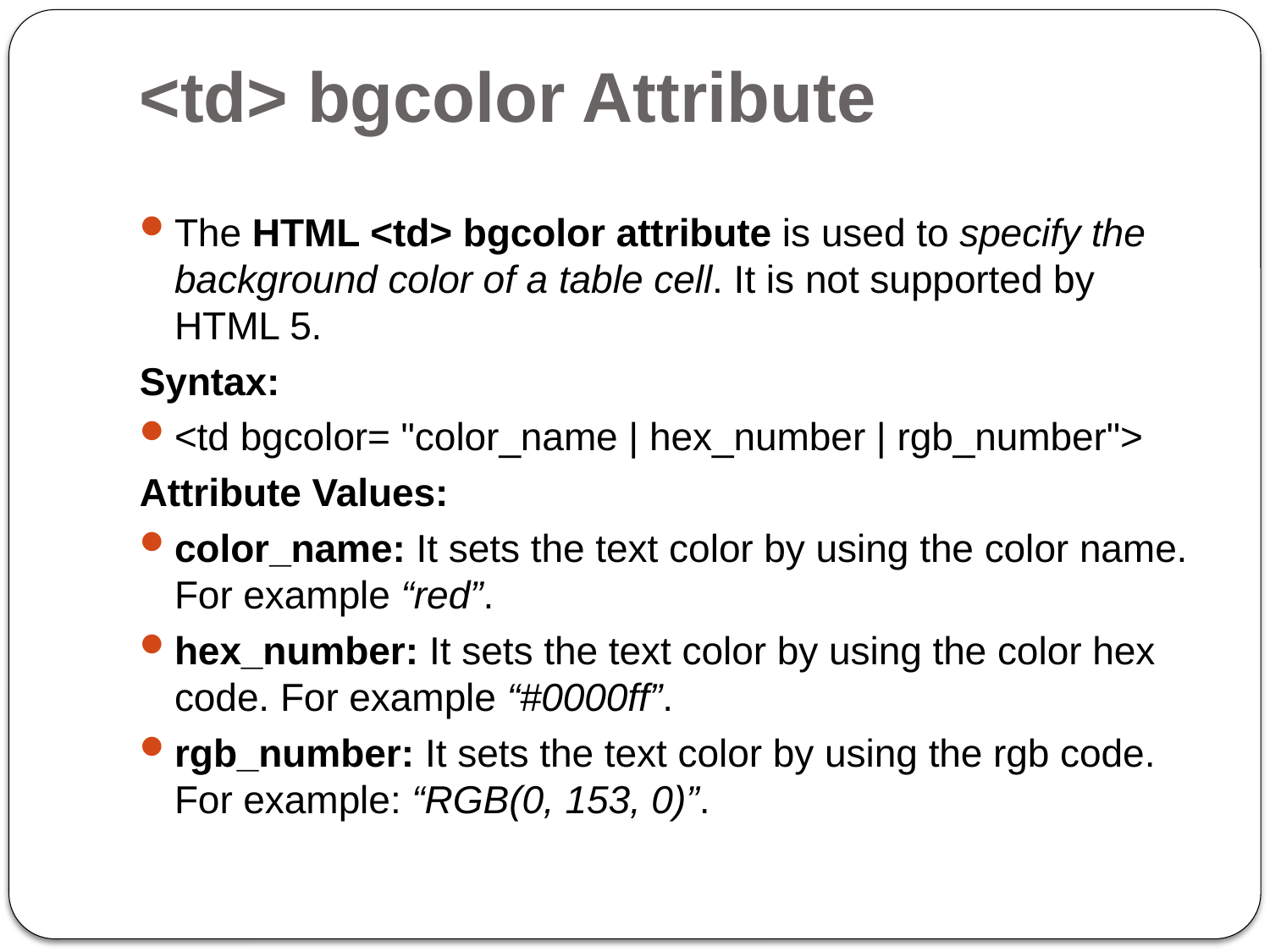

# <td> bgcolor Attribute
The HTML <td> bgcolor attribute is used to specify the background color of a table cell. It is not supported by HTML 5.
Syntax:
<td bgcolor= "color_name | hex_number | rgb_number">
Attribute Values:
color_name: It sets the text color by using the color name. For example “red”.
hex_number: It sets the text color by using the color hex code. For example “#0000ff”.
rgb_number: It sets the text color by using the rgb code. For example: “RGB(0, 153, 0)”.